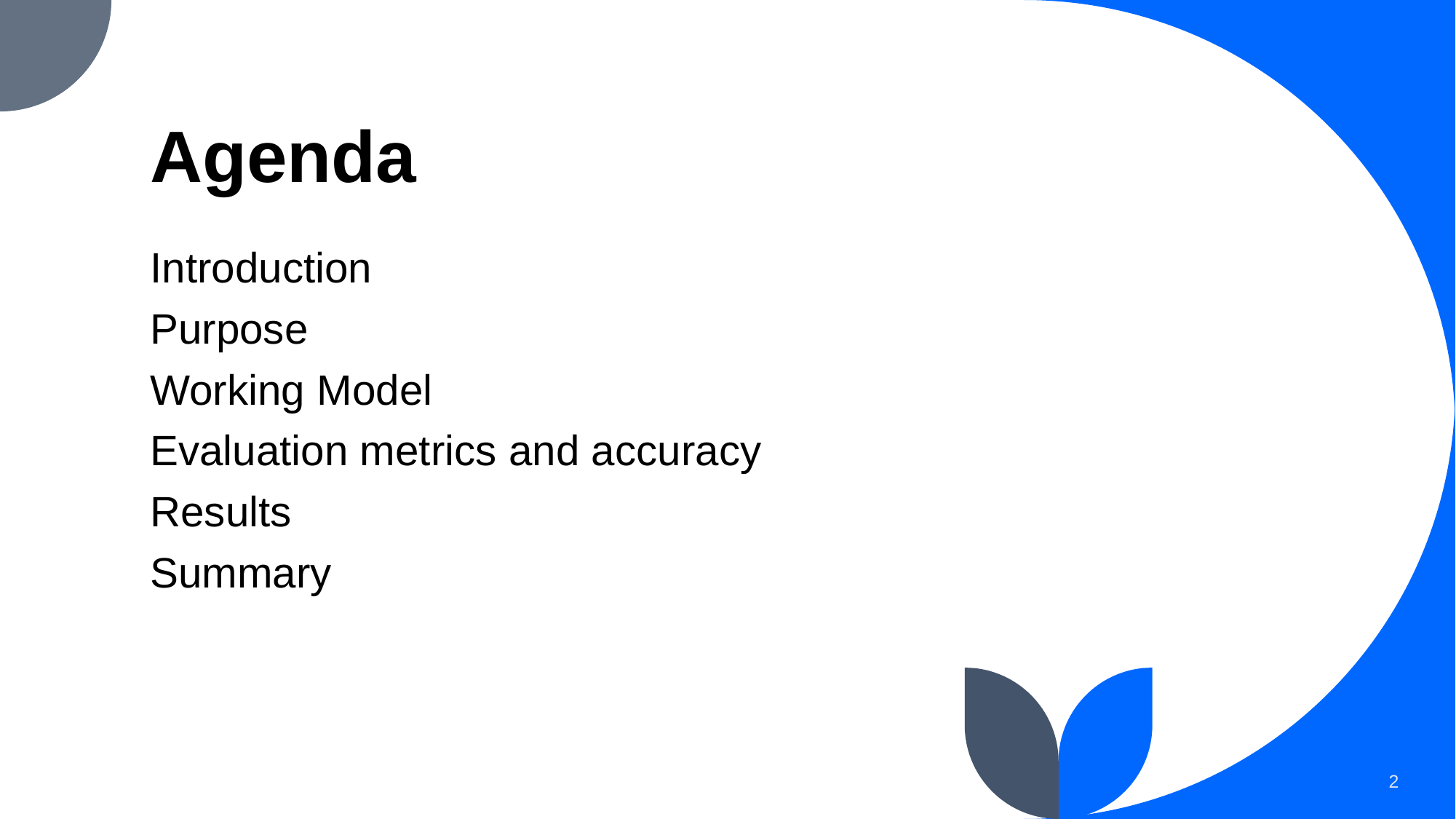

# Agenda
Introduction
Purpose
Working Model
Evaluation metrics and accuracy
Results
Summary

2